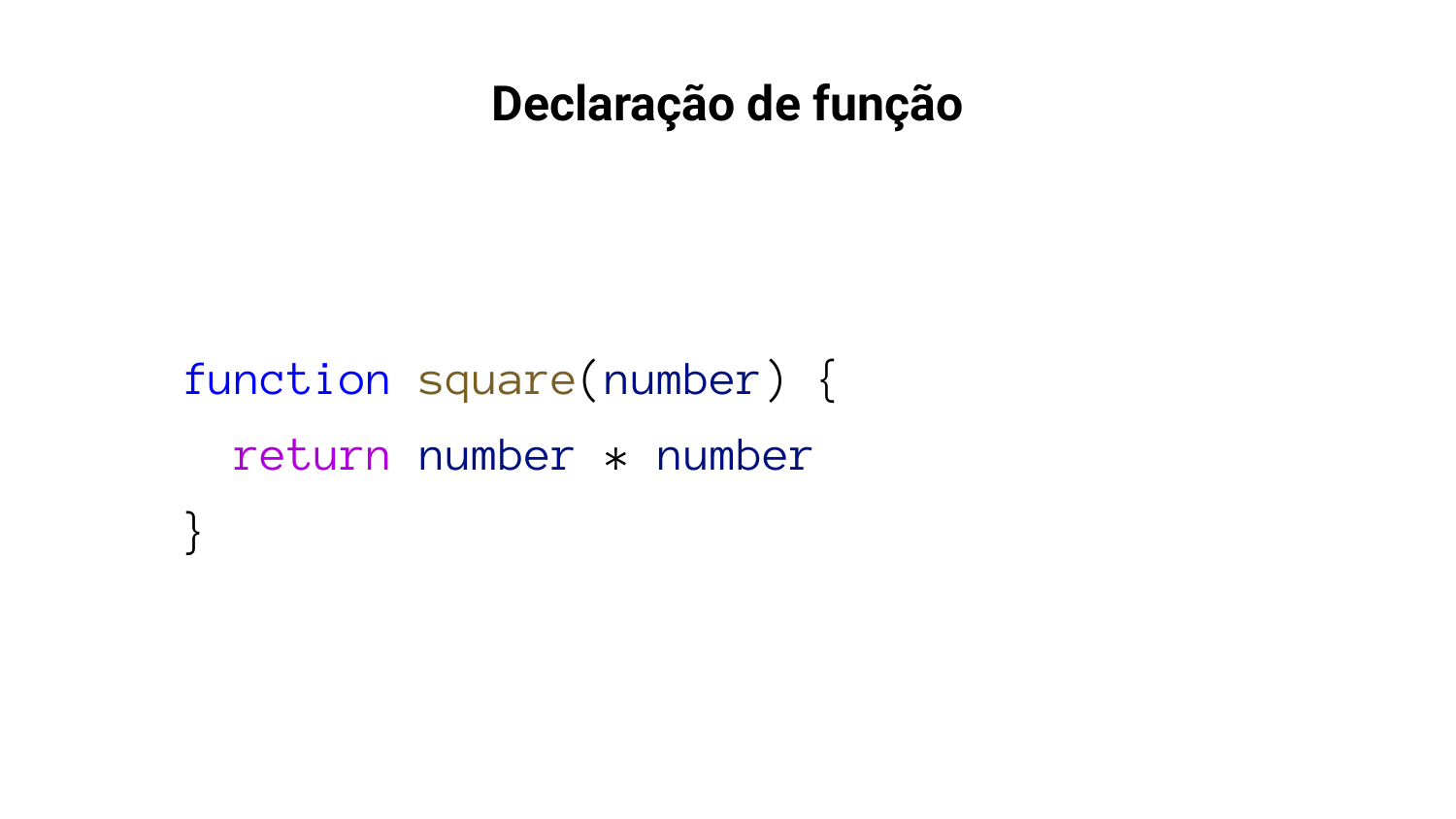

Declaração de função
function square(number) {
  return number * number
}